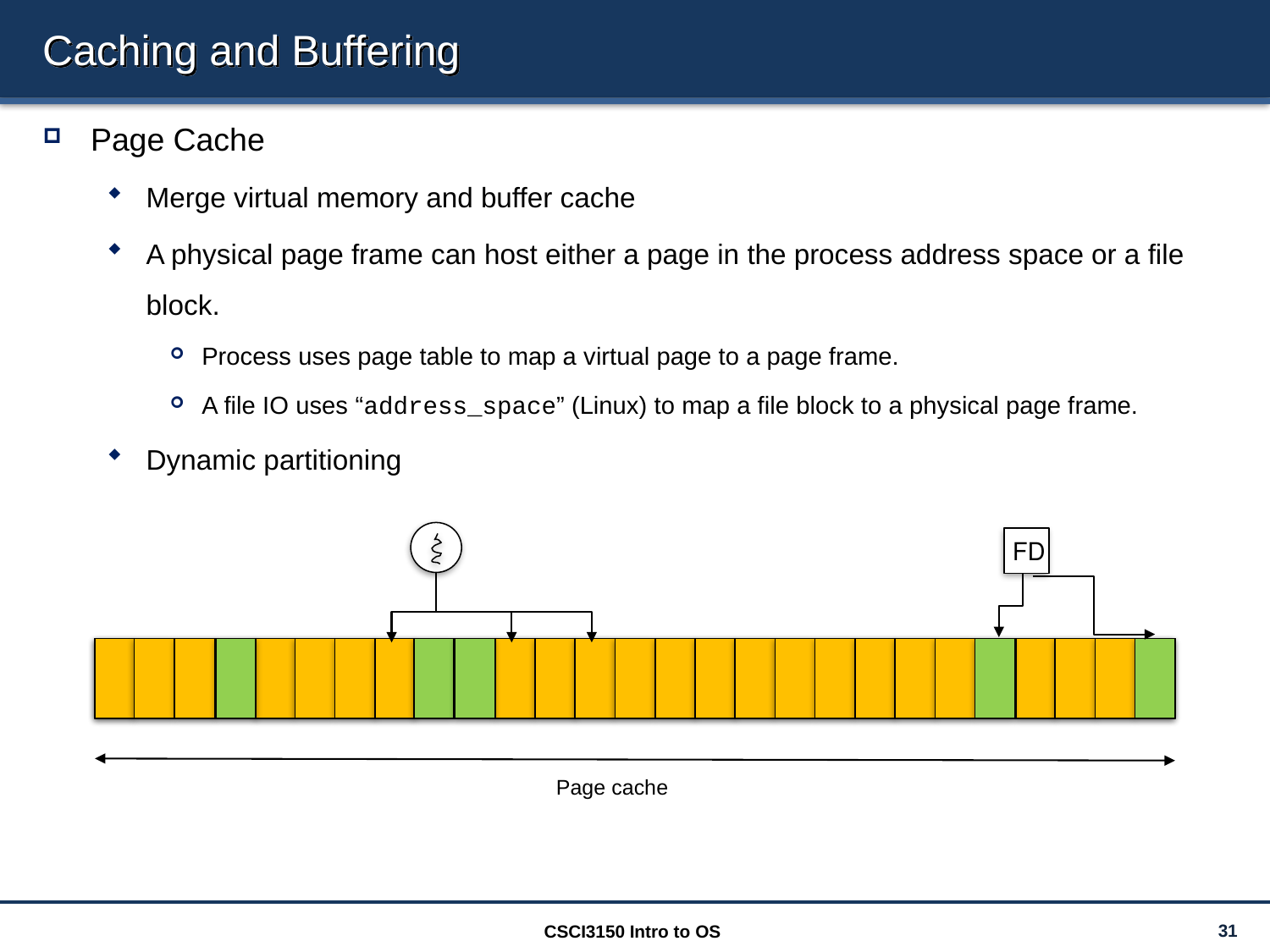

# Caching and Buffering
Page Cache
Merge virtual memory and buffer cache
A physical page frame can host either a page in the process address space or a file block.
Process uses page table to map a virtual page to a page frame.
A file IO uses “address_space” (Linux) to map a file block to a physical page frame.
Dynamic partitioning

FD

Page cache
CSCI3150 Intro to OS
31